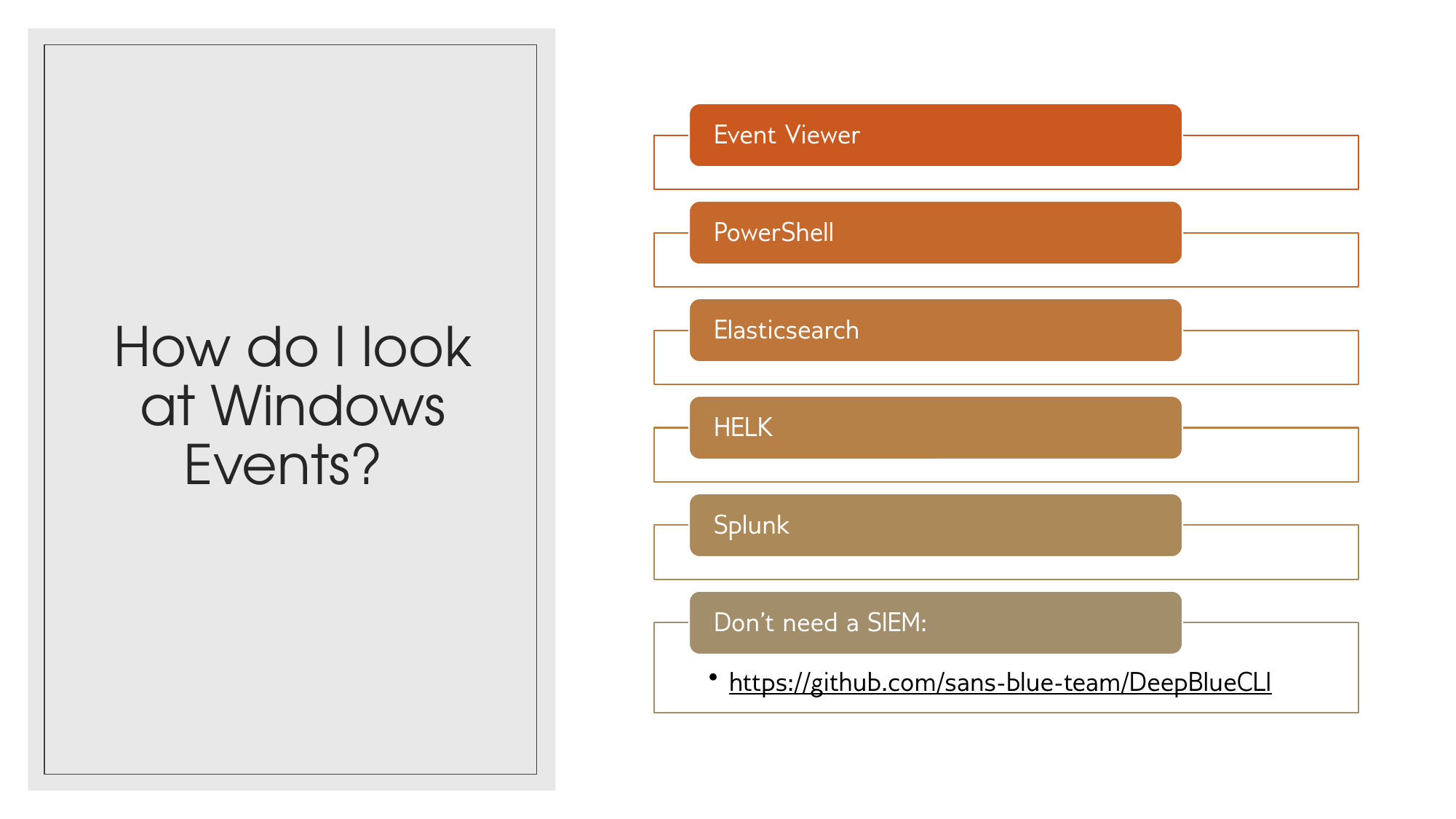

# How do I look at Windows Events?
Event Viewer
PowerShell
Elasticsearch
HELK
Splunk
https://github.com/sans-blue-team/DeepBlueCLI
Don’t need a SIEM: